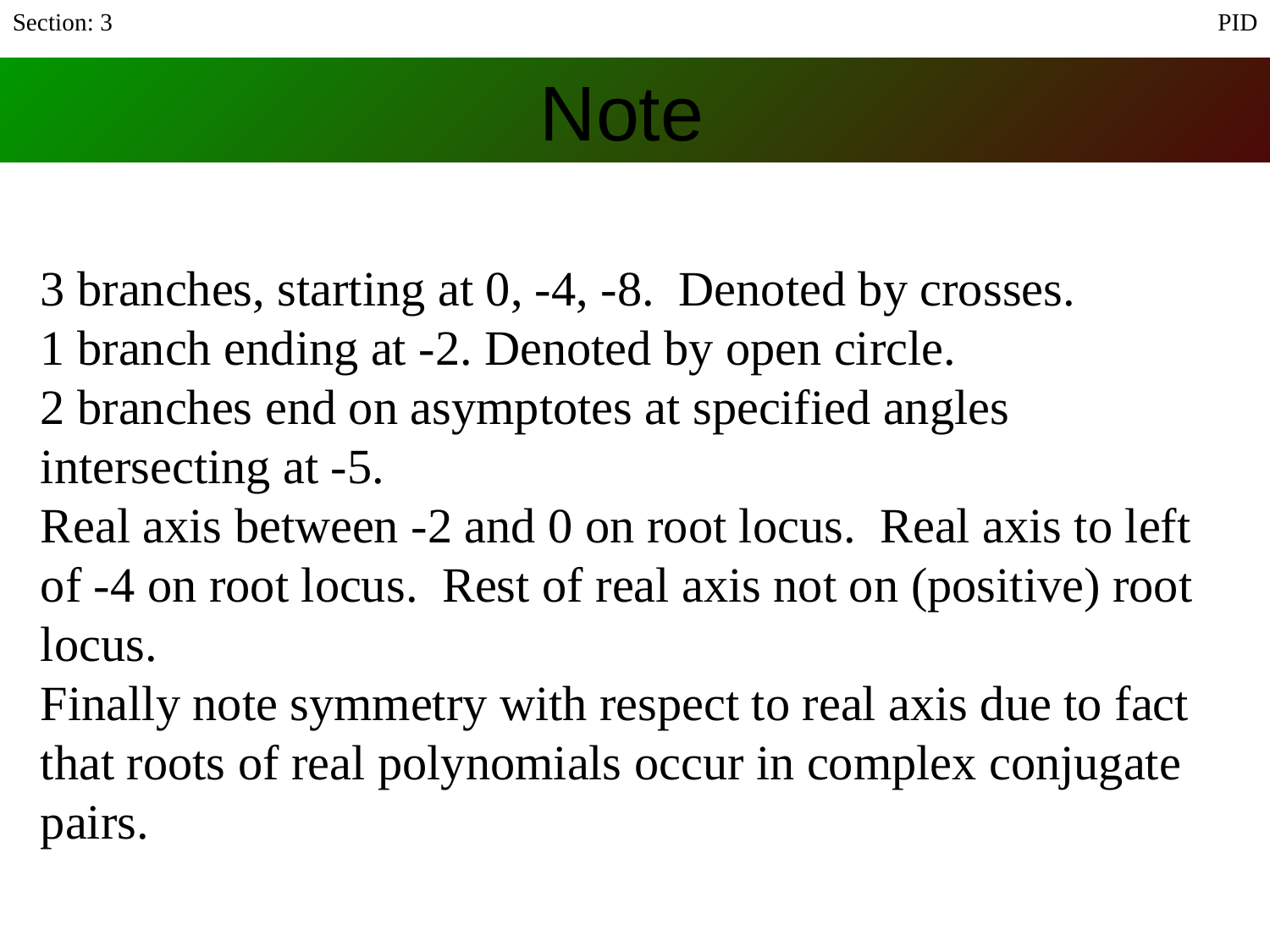

Section: 3
PID
# Note

3 branches, starting at 0, -4, -8.  Denoted by crosses.
1 branch ending at -2. Denoted by open circle.
2 branches end on asymptotes at specified angles intersecting at -5.
Real axis between -2 and 0 on root locus.  Real axis to left of -4 on root locus.  Rest of real axis not on (positive) root locus.
Finally note symmetry with respect to real axis due to fact that roots of real polynomials occur in complex conjugate pairs.